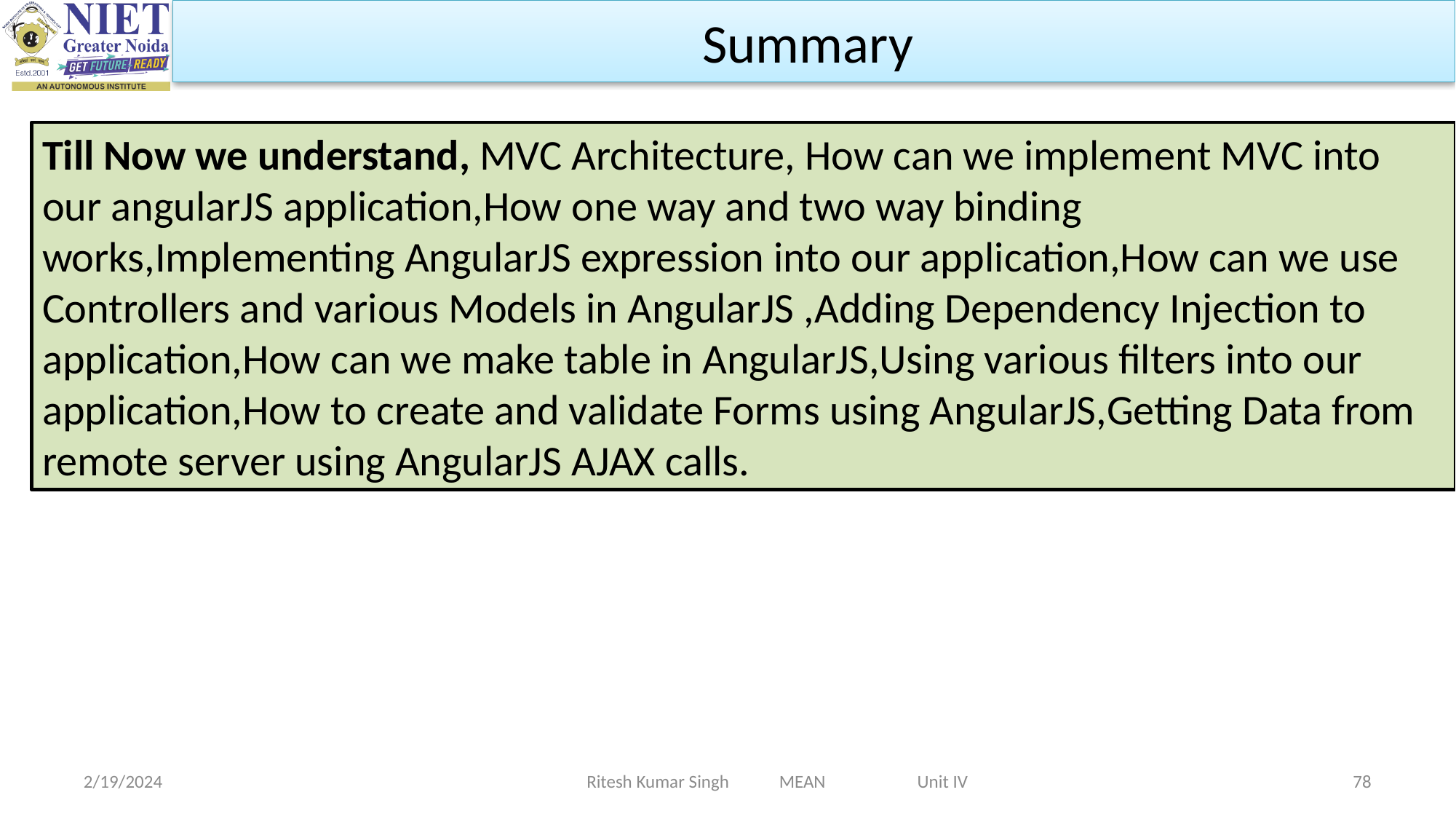

Summary
Till Now we understand, MVC Architecture, How can we implement MVC into our angularJS application,How one way and two way binding works,Implementing AngularJS expression into our application,How can we use Controllers and various Models in AngularJS ,Adding Dependency Injection to application,How can we make table in AngularJS,Using various filters into our application,How to create and validate Forms using AngularJS,Getting Data from remote server using AngularJS AJAX calls.

Ritesh Kumar Singh            MEAN                      Unit IV
2/19/2024
78